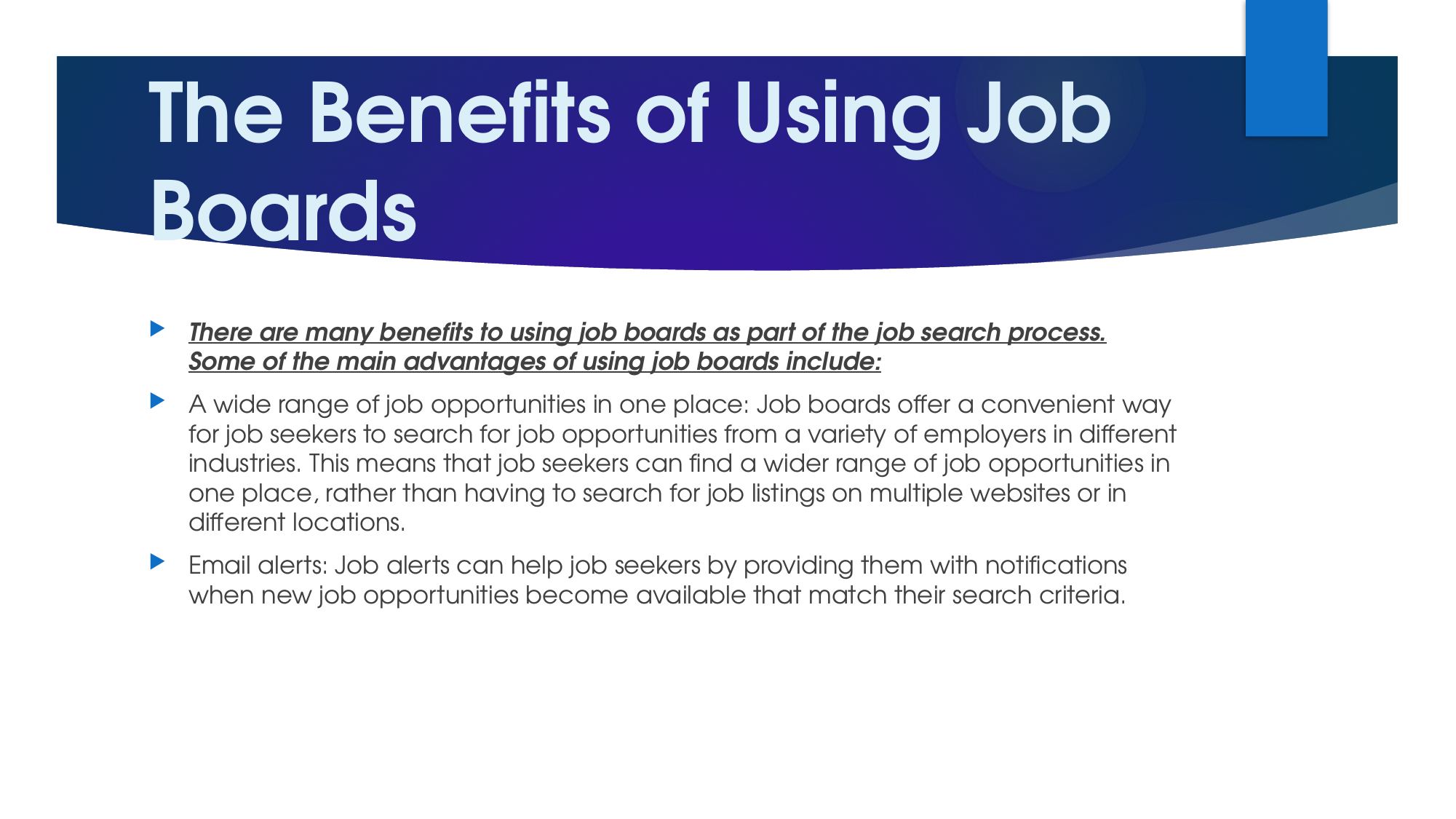

# The Benefits of Using Job Boards
There are many benefits to using job boards as part of the job search process. Some of the main advantages of using job boards include:
A wide range of job opportunities in one place: Job boards offer a convenient way for job seekers to search for job opportunities from a variety of employers in different industries. This means that job seekers can find a wider range of job opportunities in one place, rather than having to search for job listings on multiple websites or in different locations.
Email alerts: Job alerts can help job seekers by providing them with notifications when new job opportunities become available that match their search criteria.